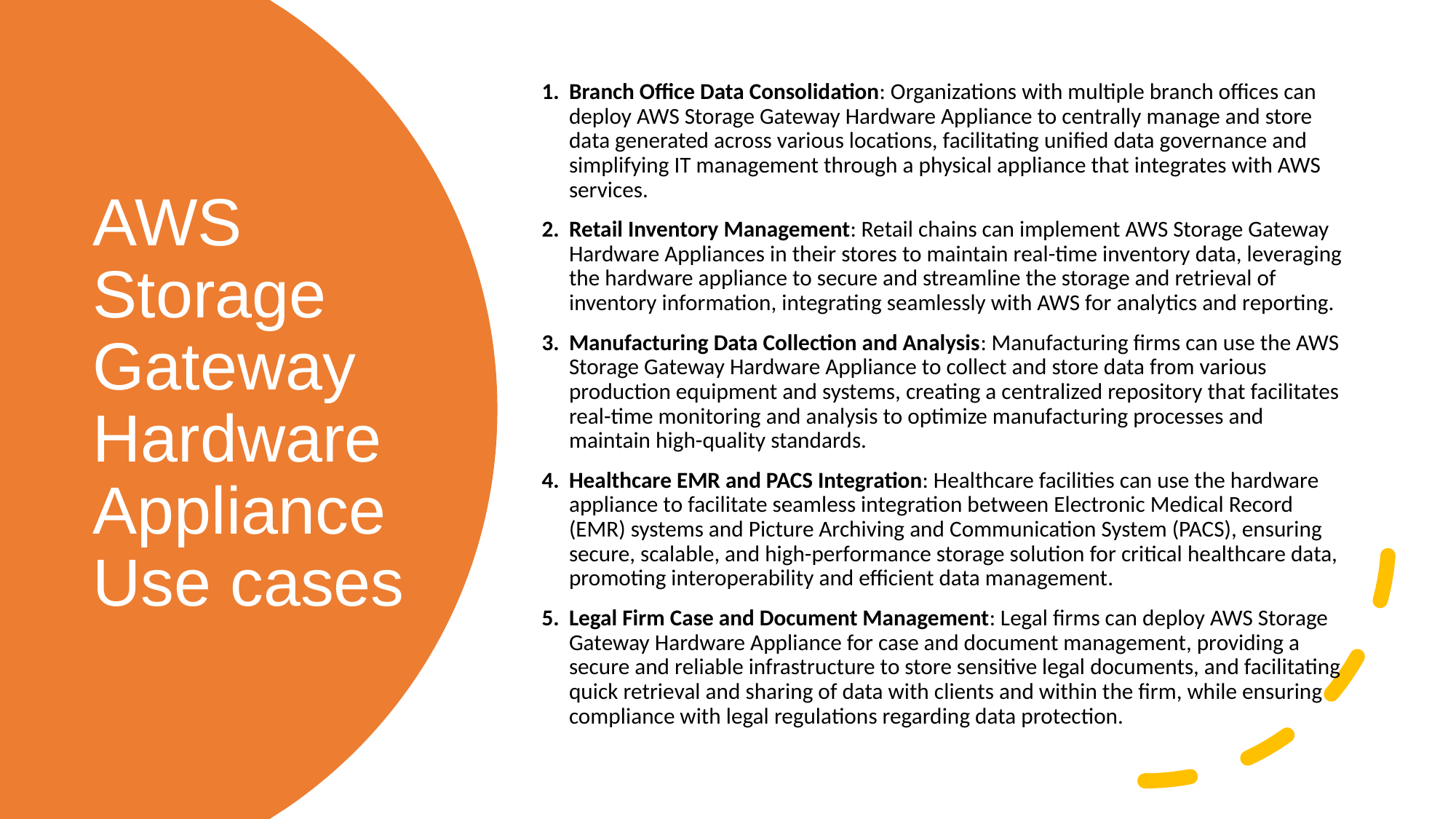

Branch Office Data Consolidation: Organizations with multiple branch offices can deploy AWS Storage Gateway Hardware Appliance to centrally manage and store data generated across various locations, facilitating unified data governance and simplifying IT management through a physical appliance that integrates with AWS services.
Retail Inventory Management: Retail chains can implement AWS Storage Gateway Hardware Appliances in their stores to maintain real-time inventory data, leveraging the hardware appliance to secure and streamline the storage and retrieval of inventory information, integrating seamlessly with AWS for analytics and reporting.
Manufacturing Data Collection and Analysis: Manufacturing firms can use the AWS Storage Gateway Hardware Appliance to collect and store data from various production equipment and systems, creating a centralized repository that facilitates real-time monitoring and analysis to optimize manufacturing processes and maintain high-quality standards.
Healthcare EMR and PACS Integration: Healthcare facilities can use the hardware appliance to facilitate seamless integration between Electronic Medical Record (EMR) systems and Picture Archiving and Communication System (PACS), ensuring secure, scalable, and high-performance storage solution for critical healthcare data, promoting interoperability and efficient data management.
Legal Firm Case and Document Management: Legal firms can deploy AWS Storage Gateway Hardware Appliance for case and document management, providing a secure and reliable infrastructure to store sensitive legal documents, and facilitating quick retrieval and sharing of data with clients and within the firm, while ensuring compliance with legal regulations regarding data protection.
# AWS Storage Gateway Hardware Appliance Use cases